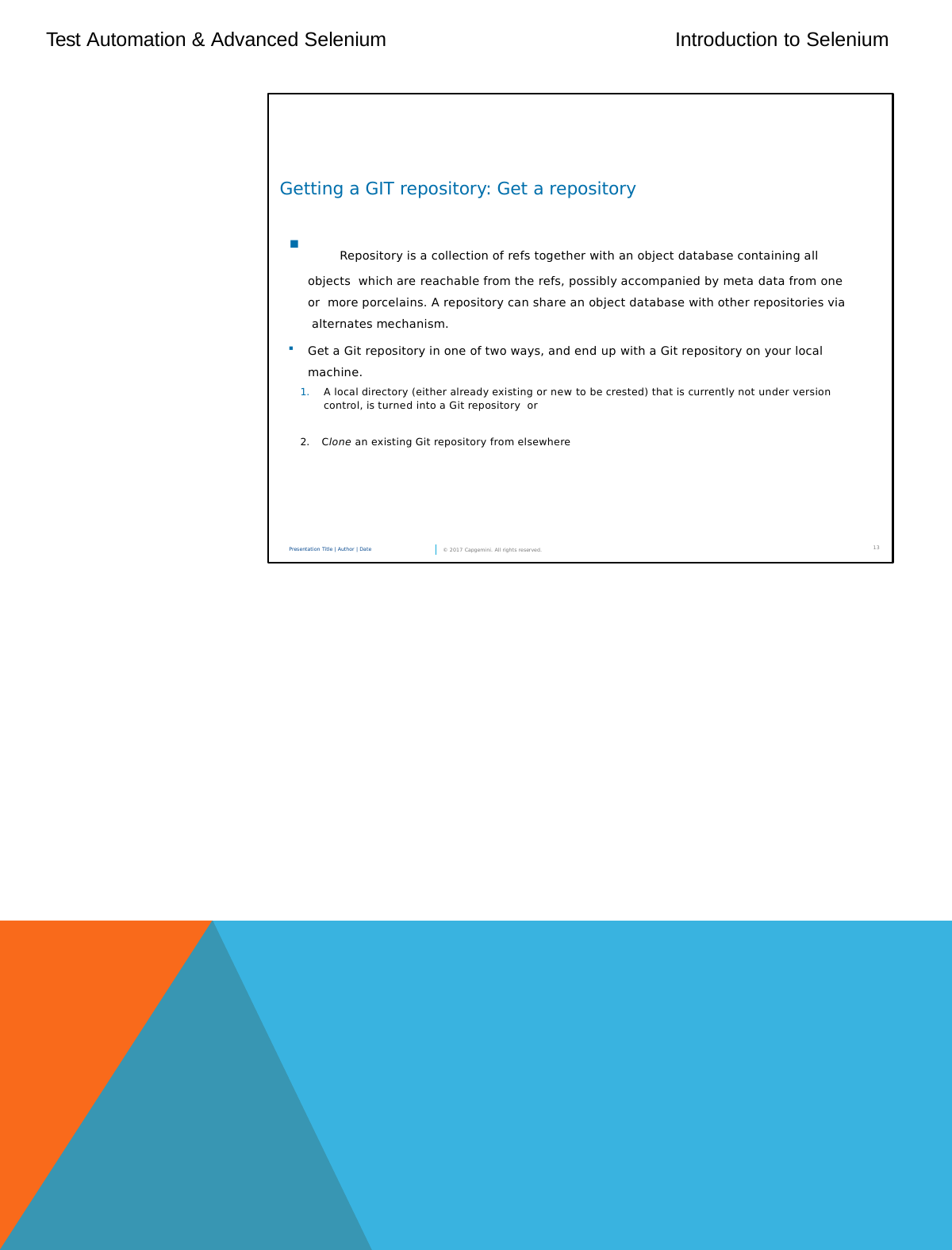

Test Automation & Advanced Selenium
Introduction to Selenium

Getting a GIT repository: Get a repository
	Repository is a collection of refs together with an object database containing all objects  which are reachable from the refs, possibly accompanied by meta data from one or  more porcelains. A repository can share an object database with other repositories via  alternates mechanism.
Get a Git repository in one of two ways, and end up with a Git repository on your local  machine.
A local directory (either already existing or new to be crested) that is currently not under version  control, is turned into a Git repository or

Clone an existing Git repository from elsewhere
13

Presentation Title | Author | Date
© 2017 Capgemini. All rights reserved.